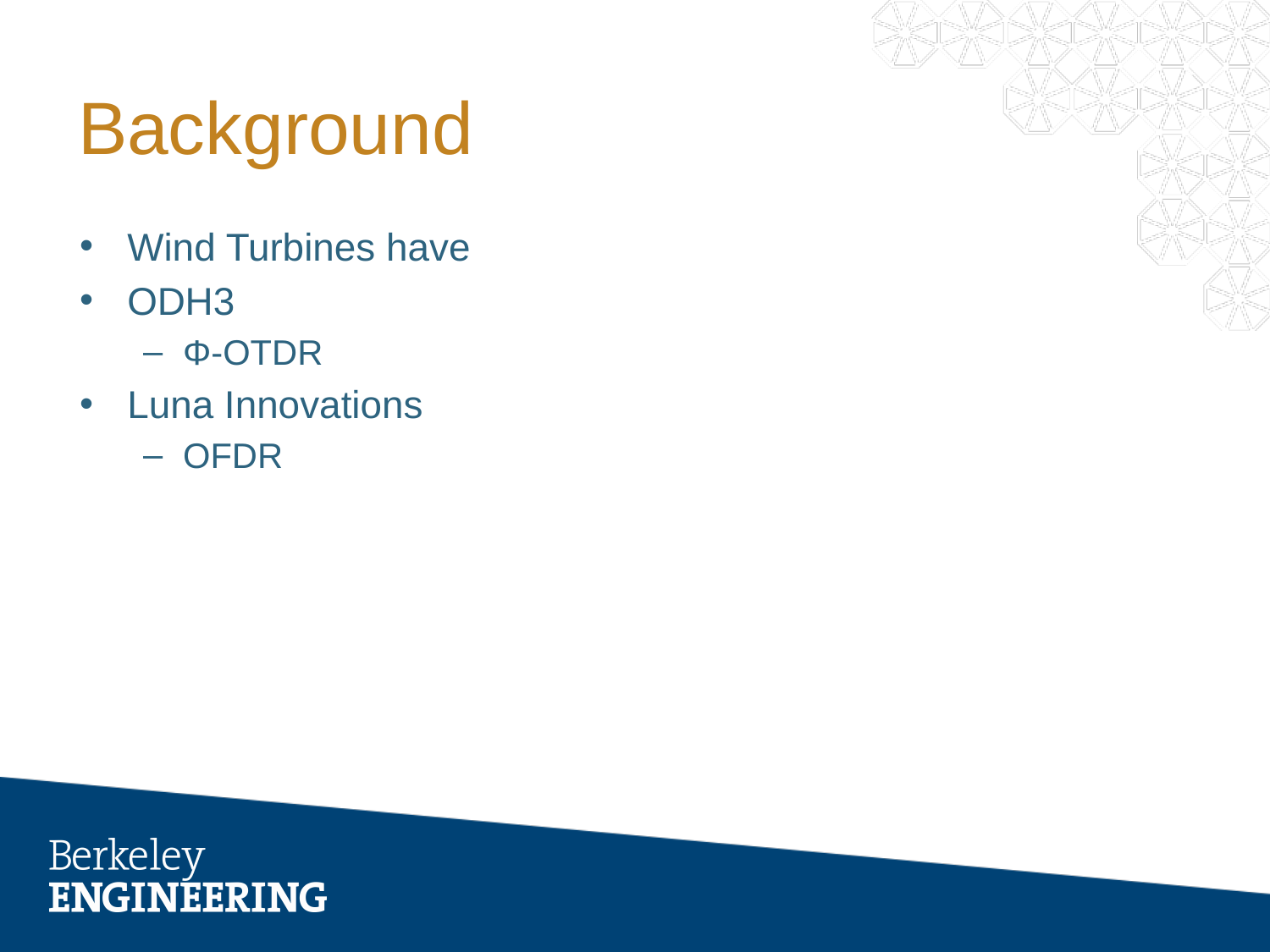

# Background
Wind Turbines have
ODH3
Φ-OTDR
Luna Innovations
OFDR